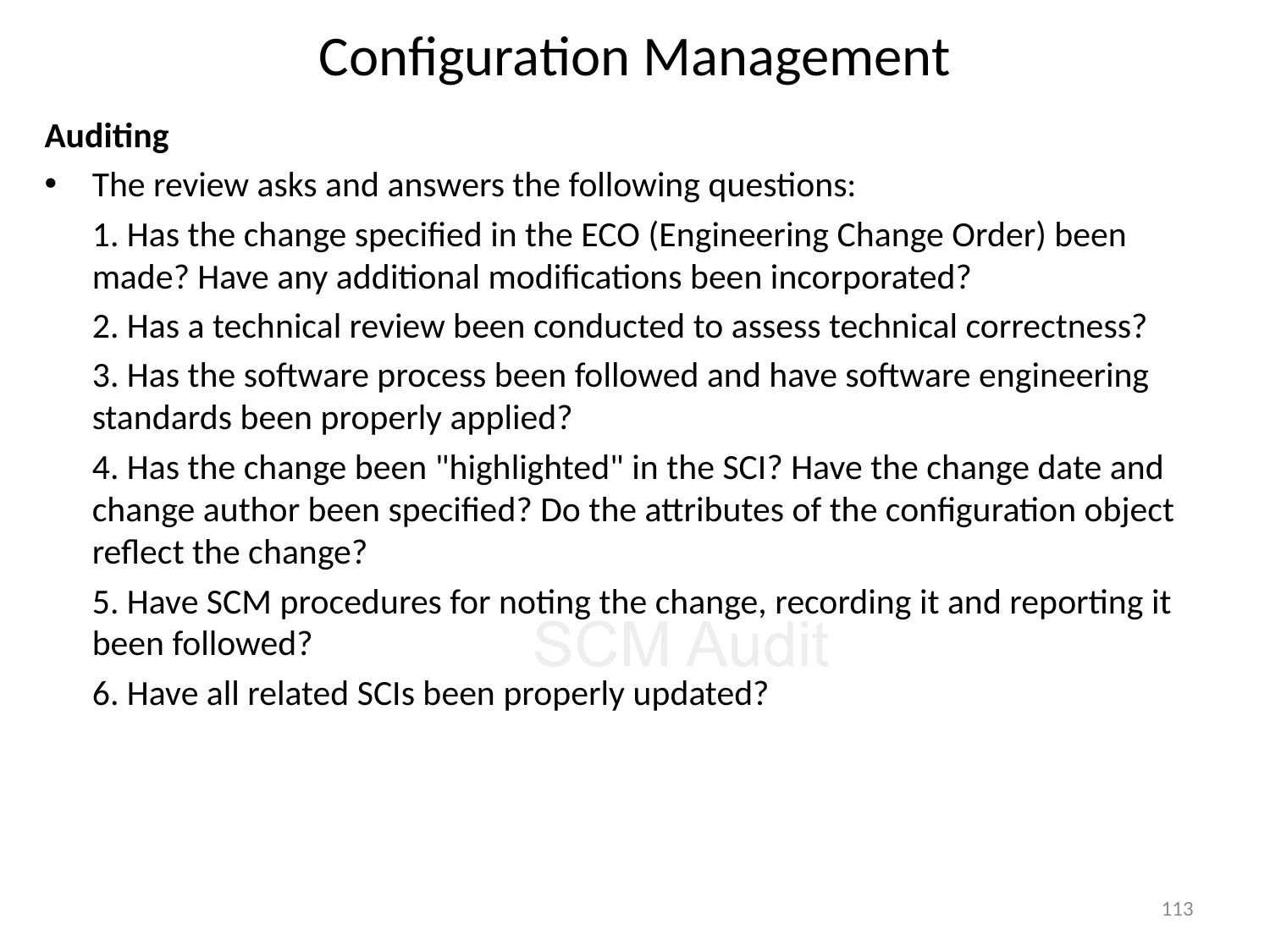

# Configuration Management
Auditing
The review asks and answers the following questions:
	1. Has the change specified in the ECO (Engineering Change Order) been made? Have any additional modifications been incorporated?
	2. Has a technical review been conducted to assess technical correctness?
	3. Has the software process been followed and have software engineering standards been properly applied?
	4. Has the change been "highlighted" in the SCI? Have the change date and change author been specified? Do the attributes of the configuration object reflect the change?
	5. Have SCM procedures for noting the change, recording it and reporting it been followed?
	6. Have all related SCIs been properly updated?

113